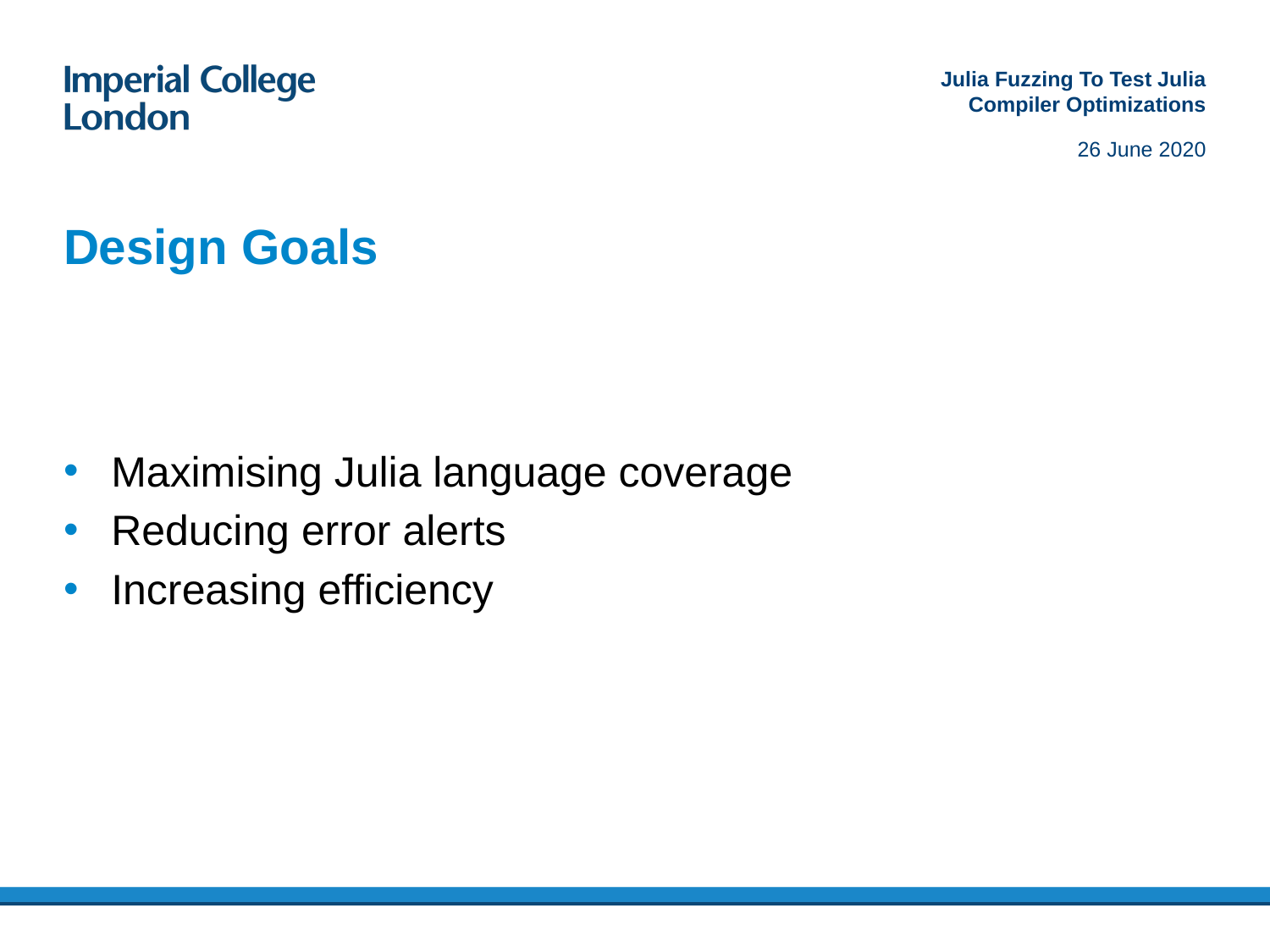

Julia Fuzzing To Test Julia Compiler Optimizations
26 June 2020
# Design Goals

Maximising Julia language coverage
Reducing error alerts
Increasing efficiency